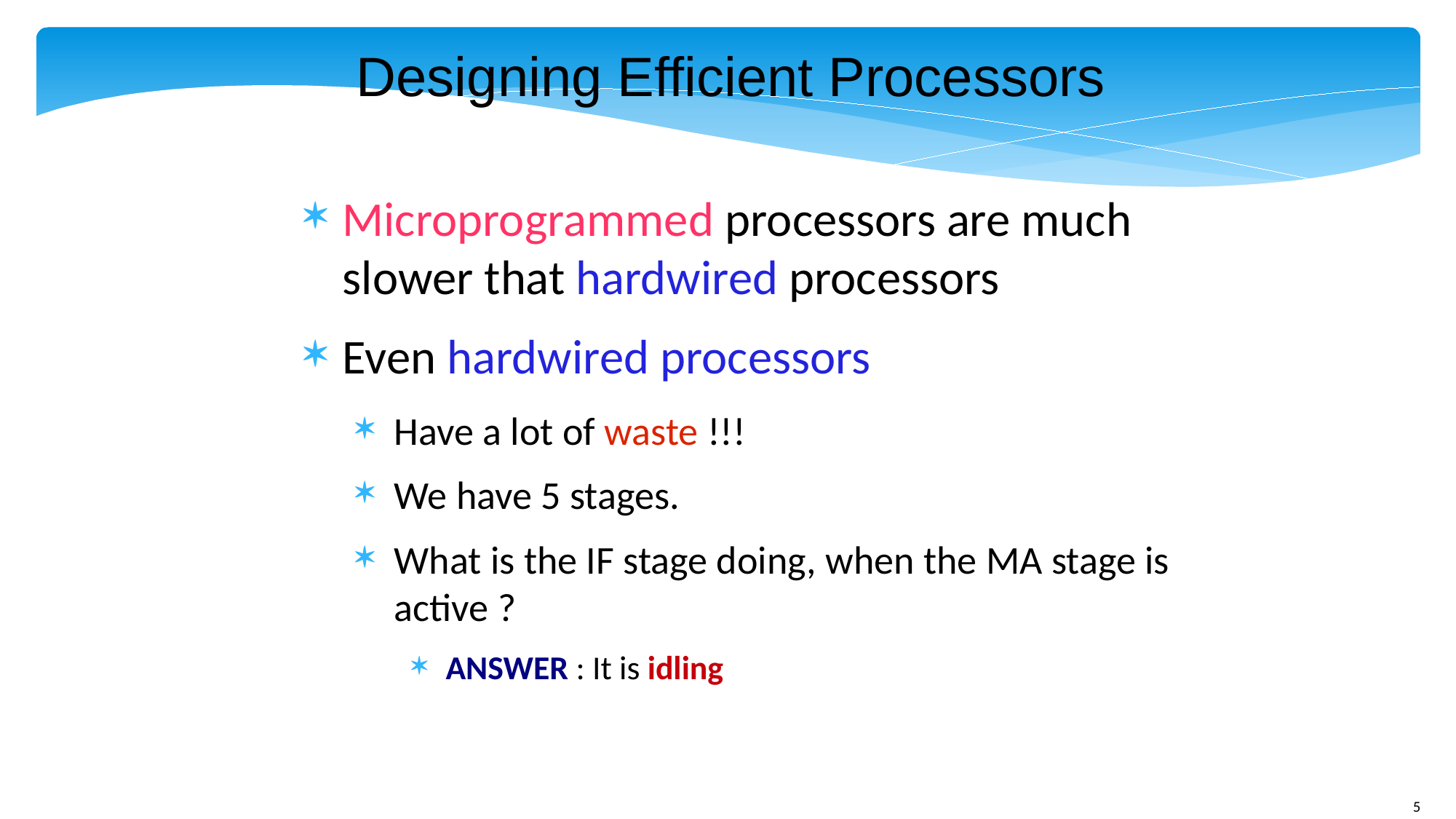

Designing Efficient Processors
Microprogrammed processors are much slower that hardwired processors
Even hardwired processors
Have a lot of waste !!!
We have 5 stages.
What is the IF stage doing, when the MA stage is active ?
ANSWER : It is idling